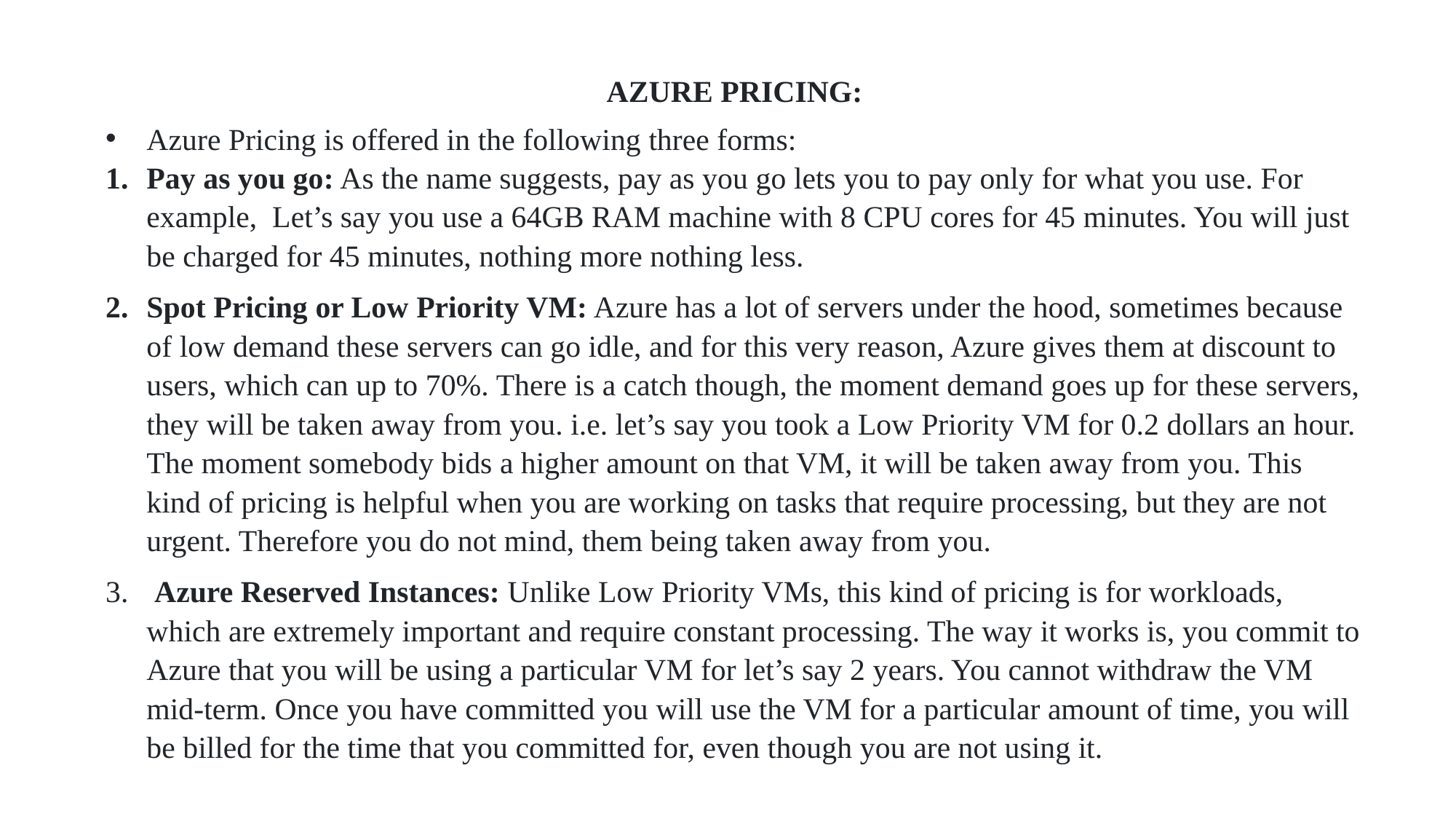

AZURE PRICING:
Azure Pricing is offered in the following three forms:
Pay as you go: As the name suggests, pay as you go lets you to pay only for what you use. For example,  Let’s say you use a 64GB RAM machine with 8 CPU cores for 45 minutes. You will just be charged for 45 minutes, nothing more nothing less.
Spot Pricing or Low Priority VM: Azure has a lot of servers under the hood, sometimes because of low demand these servers can go idle, and for this very reason, Azure gives them at discount to users, which can up to 70%. There is a catch though, the moment demand goes up for these servers, they will be taken away from you. i.e. let’s say you took a Low Priority VM for 0.2 dollars an hour. The moment somebody bids a higher amount on that VM, it will be taken away from you. This kind of pricing is helpful when you are working on tasks that require processing, but they are not urgent. Therefore you do not mind, them being taken away from you.
 Azure Reserved Instances: Unlike Low Priority VMs, this kind of pricing is for workloads, which are extremely important and require constant processing. The way it works is, you commit to Azure that you will be using a particular VM for let’s say 2 years. You cannot withdraw the VM mid-term. Once you have committed you will use the VM for a particular amount of time, you will be billed for the time that you committed for, even though you are not using it.